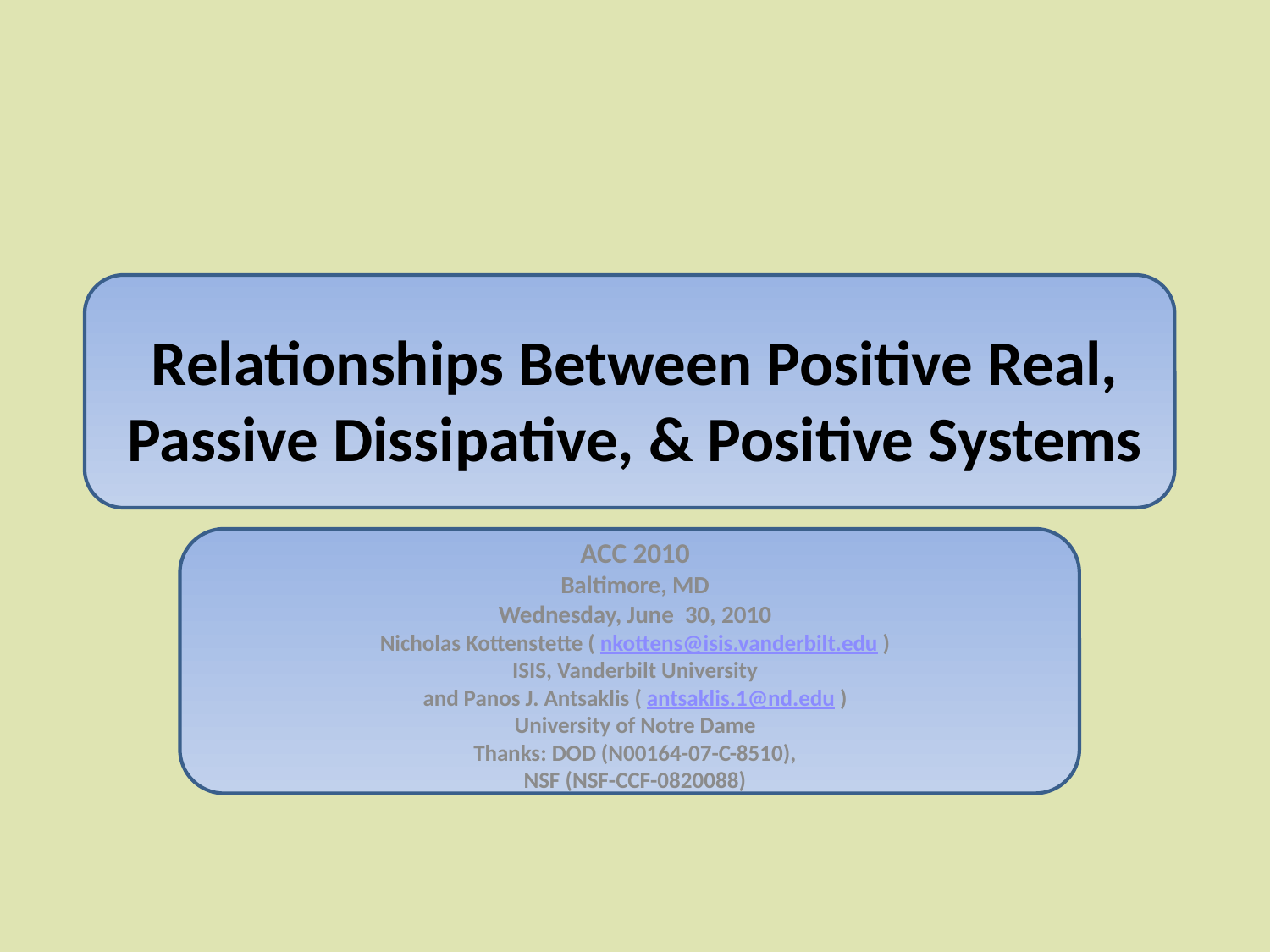

# Relationships Between Positive Real, Passive Dissipative, & Positive Systems
ACC 2010
Baltimore, MD
Wednesday, June  30, 2010
Nicholas Kottenstette ( nkottens@isis.vanderbilt.edu )
ISIS, Vanderbilt University
and Panos J. Antsaklis ( antsaklis.1@nd.edu )
University of Notre Dame
Thanks: DOD (N00164-07-C-8510),
NSF (NSF-CCF-0820088)